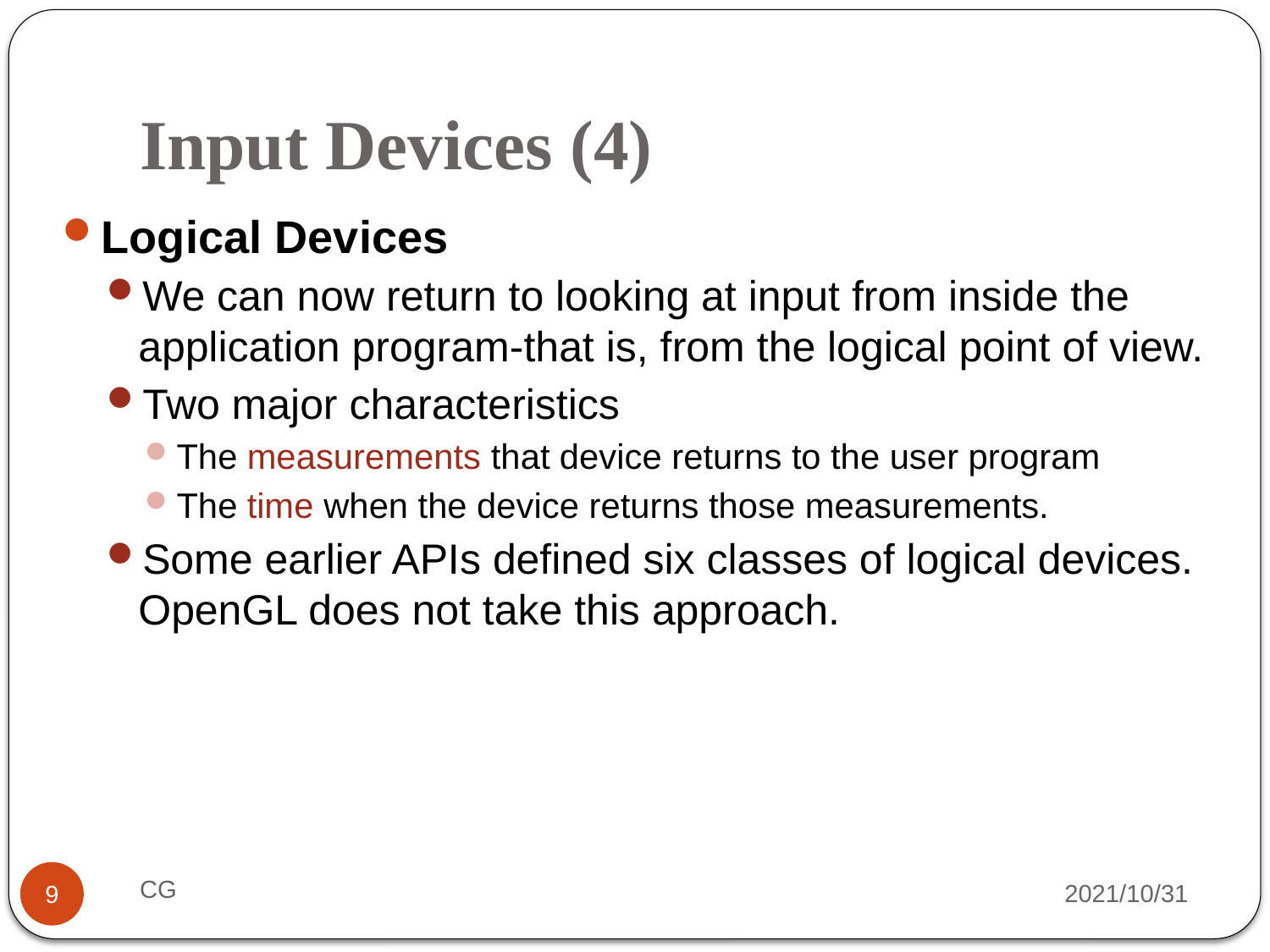

# Input Devices (4)
Logical Devices
We can now return to looking at input from inside the application program-that is, from the logical point of view.
Two major characteristics
The measurements that device returns to the user program
The time when the device returns those measurements.
Some earlier APIs defined six classes of logical devices.  OpenGL does not take this approach.
CG
2021/10/31
9